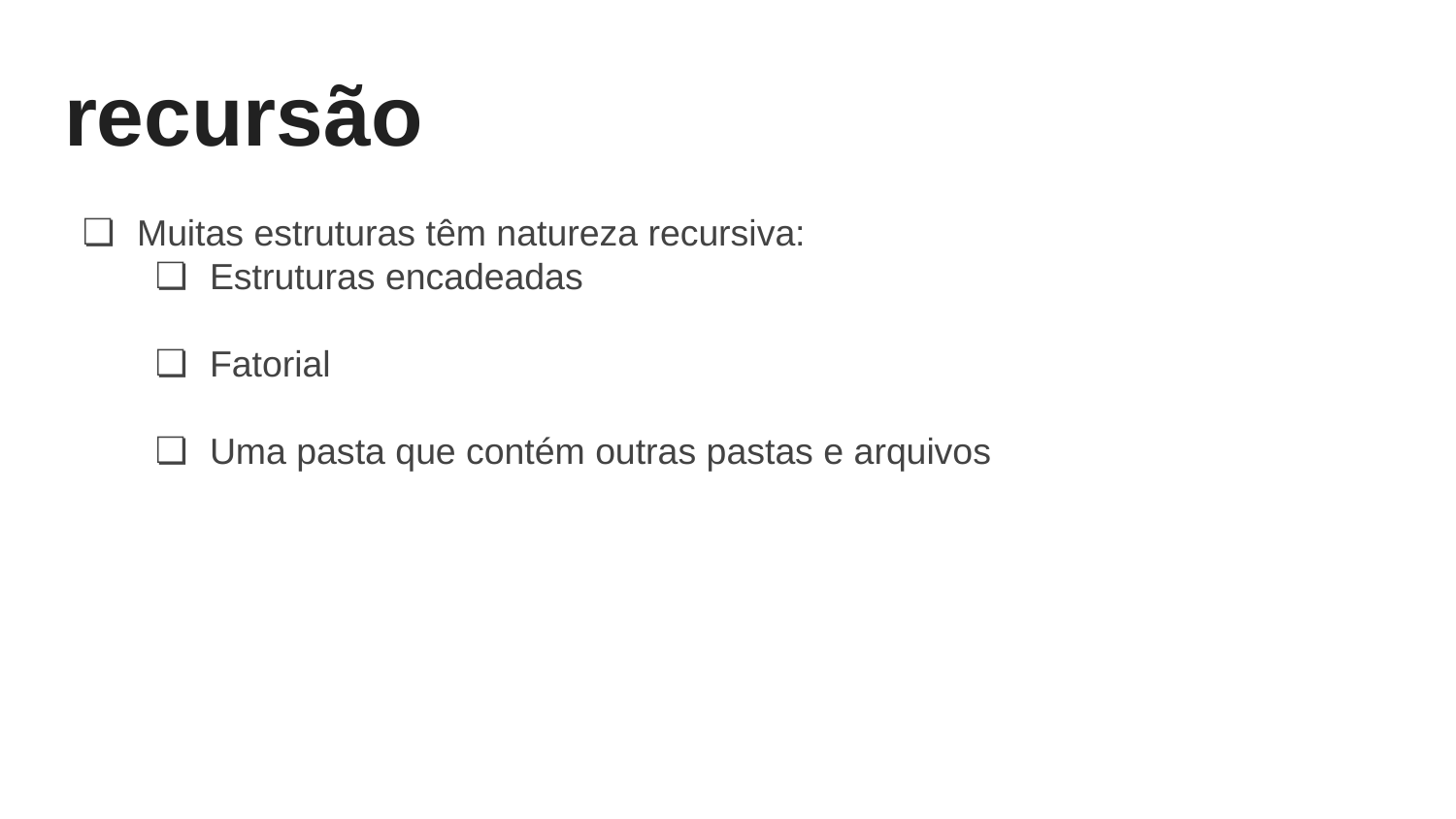

# recursão
Muitas estruturas têm natureza recursiva:
Estruturas encadeadas

Fatorial

Uma pasta que contém outras pastas e arquivos